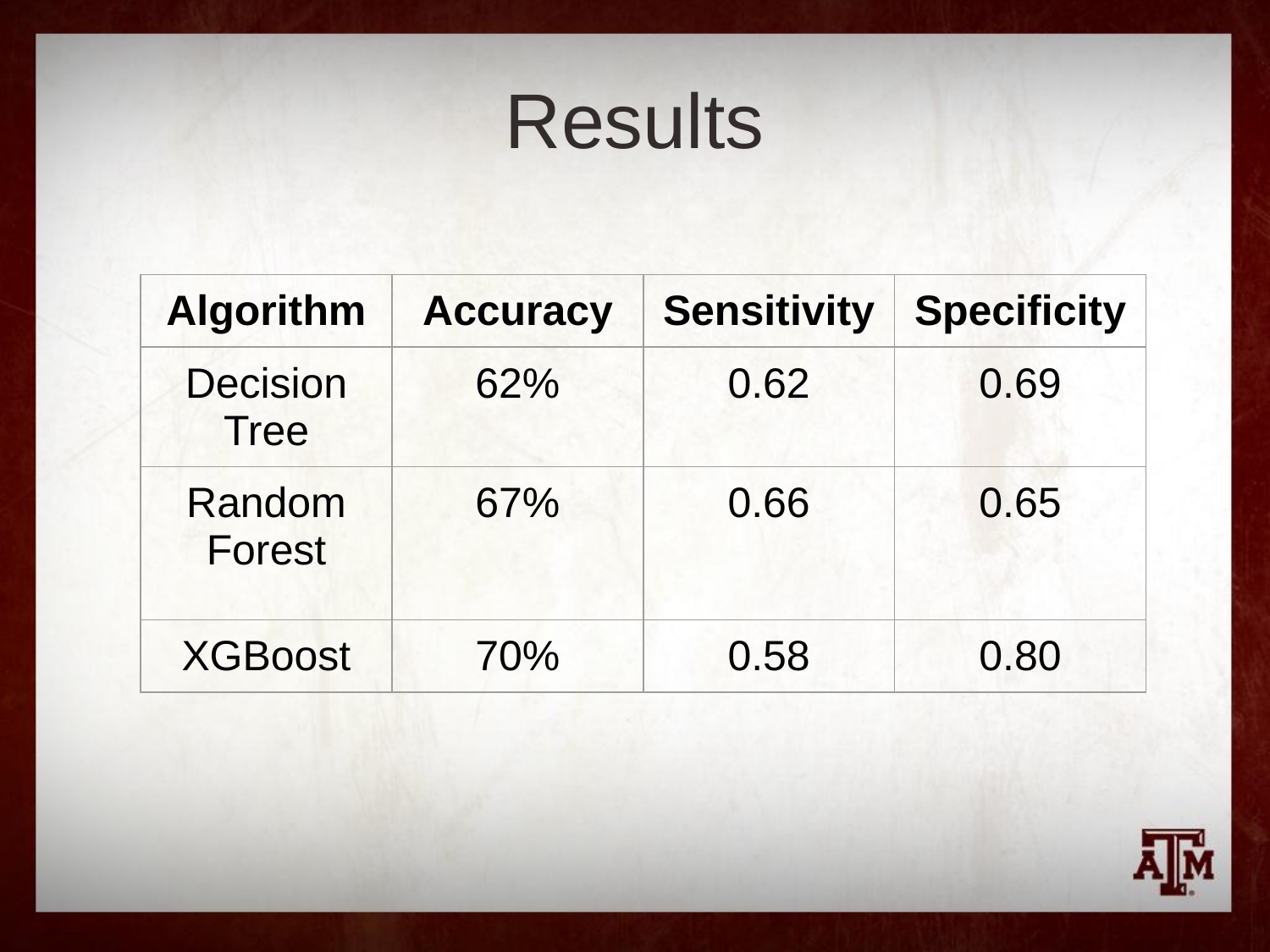

# Results
| Algorithm | Accuracy | Sensitivity | Specificity |
| --- | --- | --- | --- |
| Decision Tree | 62% | 0.62 | 0.69 |
| Random Forest | 67% | 0.66 | 0.65 |
| XGBoost | 70% | 0.58 | 0.80 |